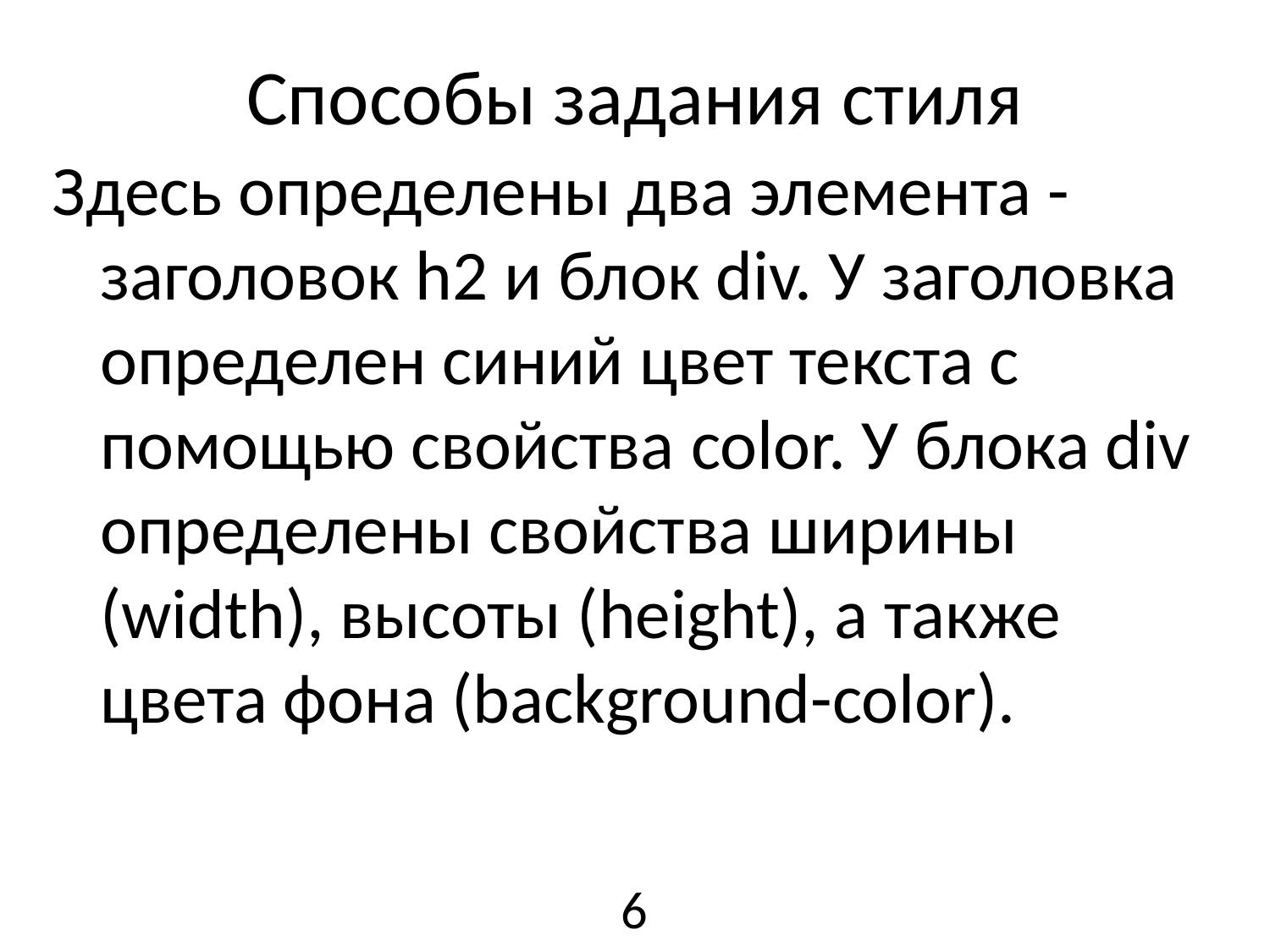

# Способы задания стиля
Здесь определены два элемента - заголовок h2 и блок div. У заголовка определен синий цвет текста с помощью свойства color. У блока div определены свойства ширины (width), высоты (height), а также цвета фона (background-color).

6